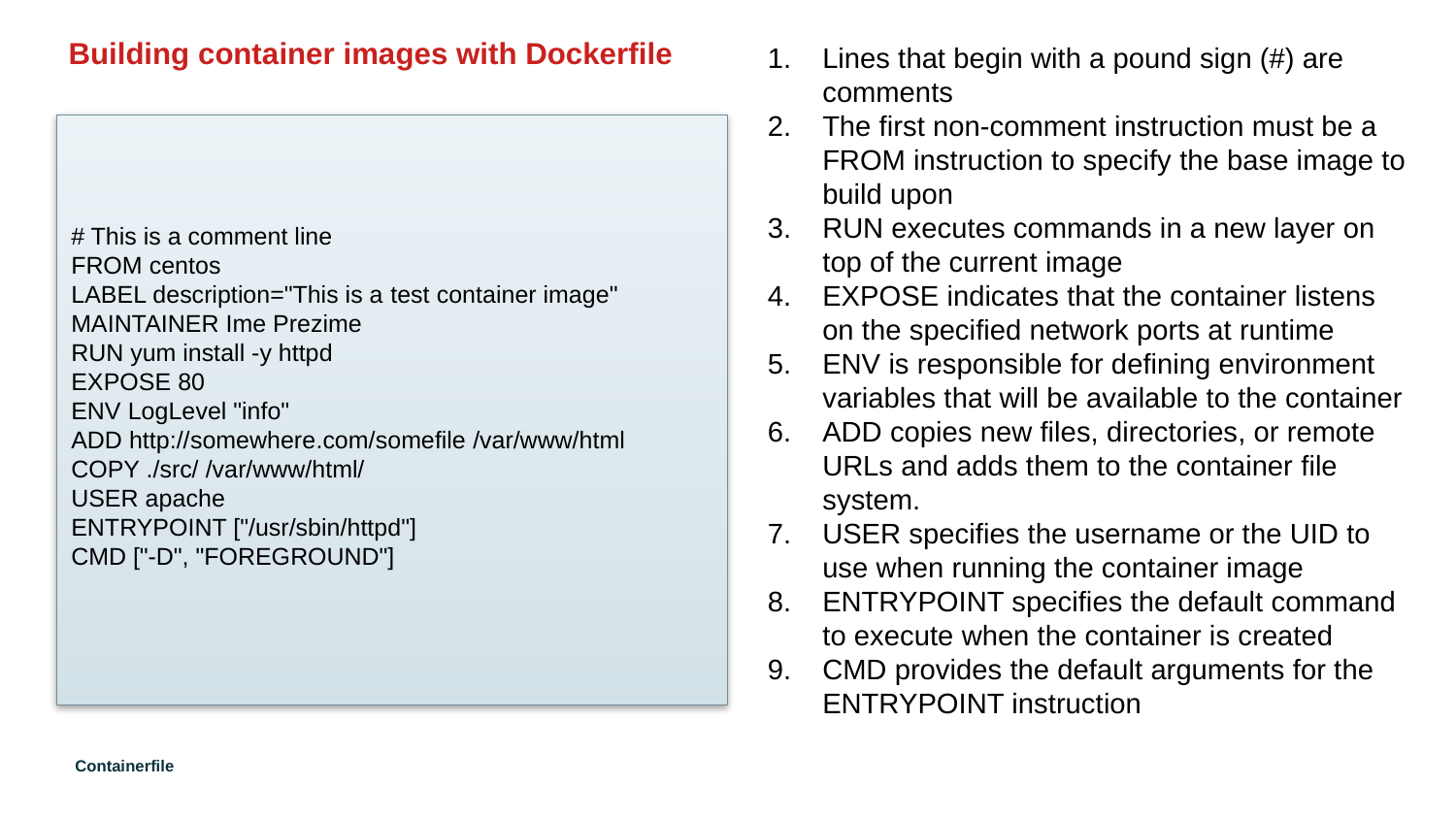

Building container images with Dockerfile
Lines that begin with a pound sign (#) are comments
The first non-comment instruction must be a FROM instruction to specify the base image to build upon
RUN executes commands in a new layer on top of the current image
EXPOSE indicates that the container listens on the specified network ports at runtime
ENV is responsible for defining environment variables that will be available to the container
ADD copies new files, directories, or remote URLs and adds them to the container file system.
USER specifies the username or the UID to use when running the container image
ENTRYPOINT specifies the default command to execute when the container is created
CMD provides the default arguments for the ENTRYPOINT instruction

# This is a comment line
FROM centos
LABEL description="This is a test container image"
MAINTAINER Ime Prezime
RUN yum install -y httpd
EXPOSE 80
ENV LogLevel "info"
ADD http://somewhere.com/somefile /var/www/html
COPY ./src/ /var/www/html/
USER apache
ENTRYPOINT ["/usr/sbin/httpd"]
CMD ["-D", "FOREGROUND"]

Containerfile